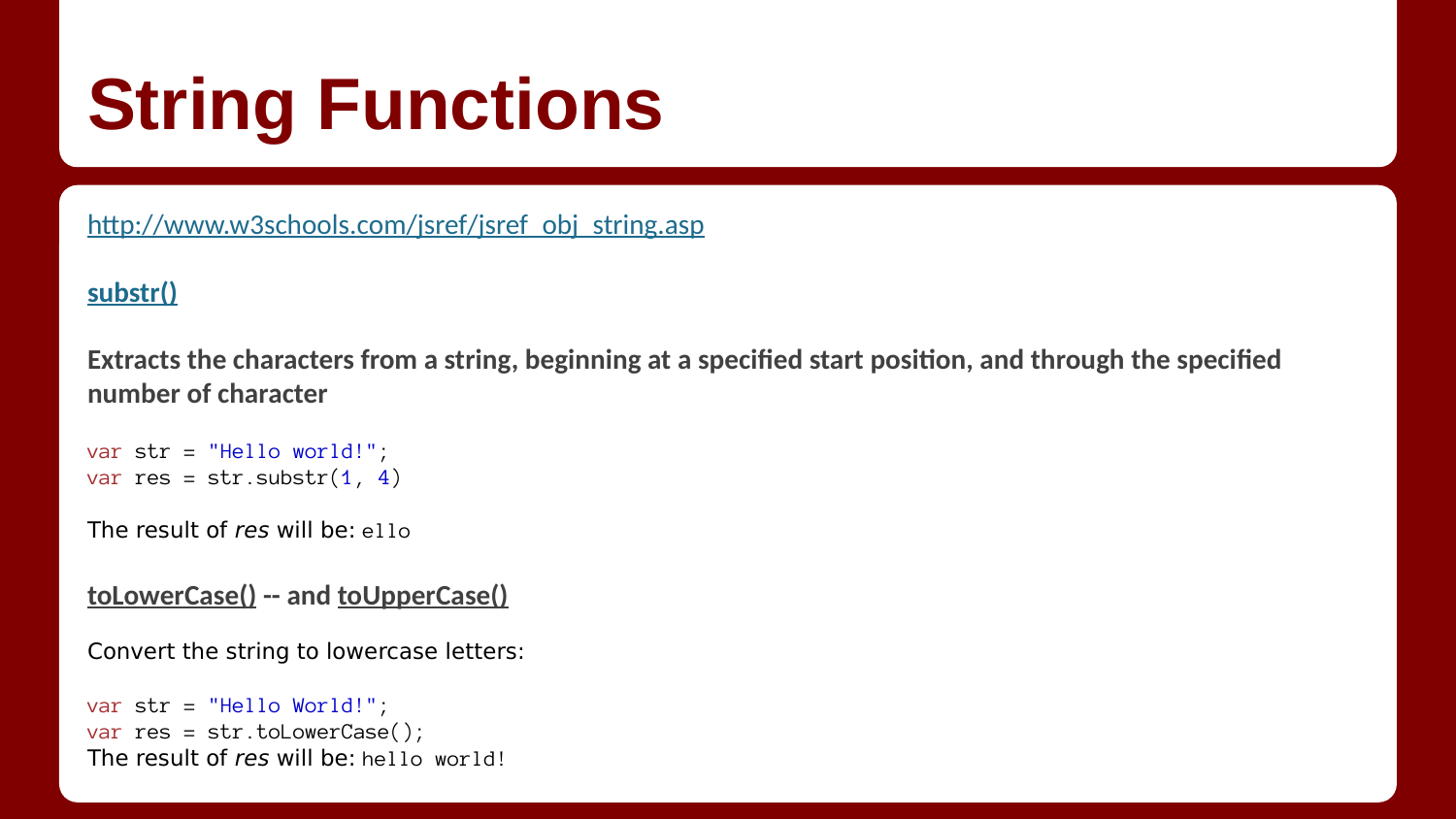

# String Functions
http://www.w3schools.com/jsref/jsref_obj_string.asp

substr()

Extracts the characters from a string, beginning at a specified start position, and through the specified number of character

var str = "Hello world!";
var res = str.substr(1, 4)

The result of res will be: ello

toLowerCase() -- and toUpperCase()

Convert the string to lowercase letters:

var str = "Hello World!";
var res = str.toLowerCase();
The result of res will be: hello world!